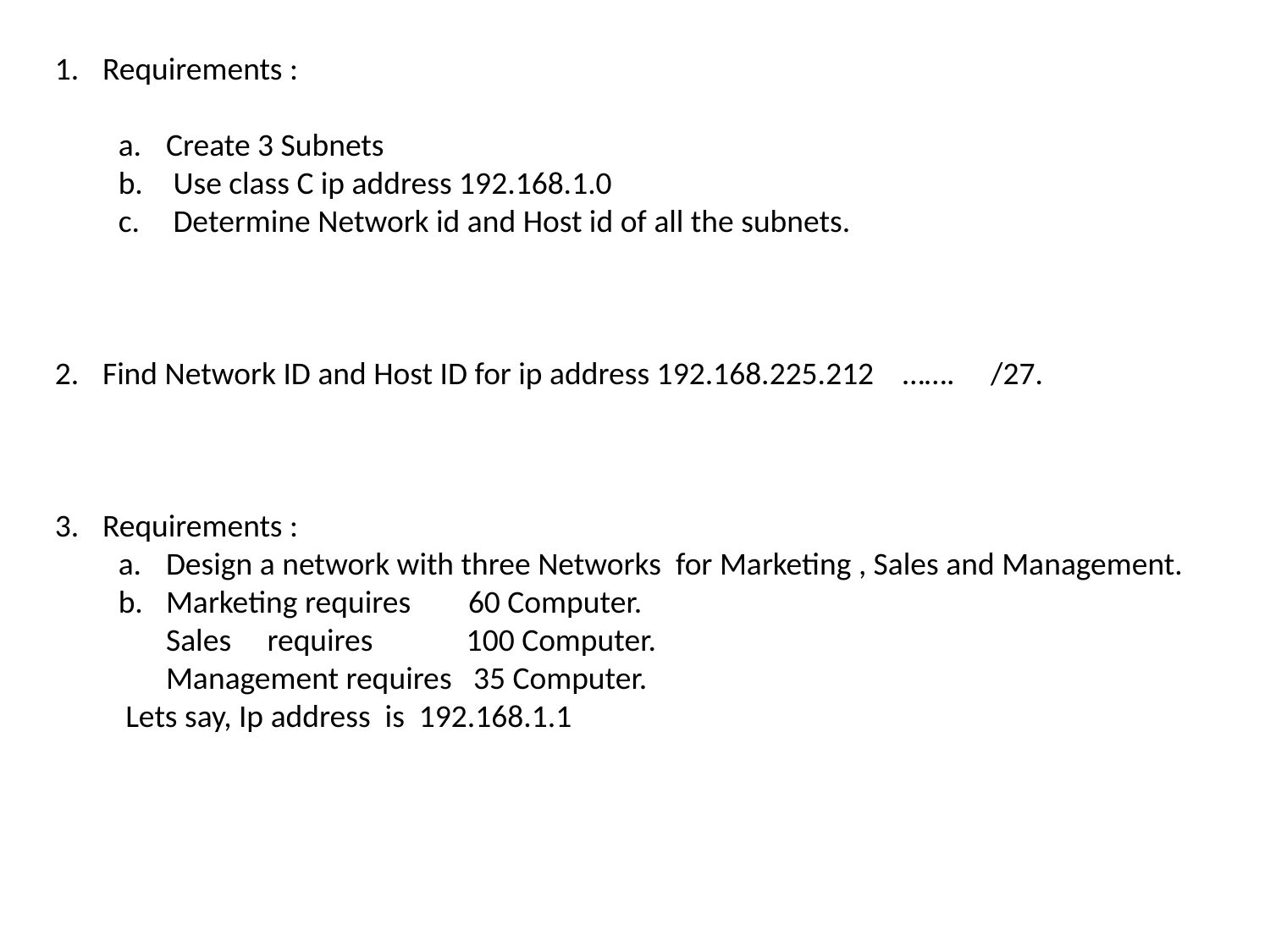

Requirements :

Create 3 Subnets
 Use class C ip address 192.168.1.0
 Determine Network id and Host id of all the subnets.

Find Network ID and Host ID for ip address 192.168.225.212    …….     /27.

Requirements :
Design a network with three Networks  for Marketing , Sales and Management.
Marketing requires        60 Computer.
	Sales     requires             100 Computer.
	Management requires   35 Computer.
 Lets say, Ip address  is  192.168.1.1